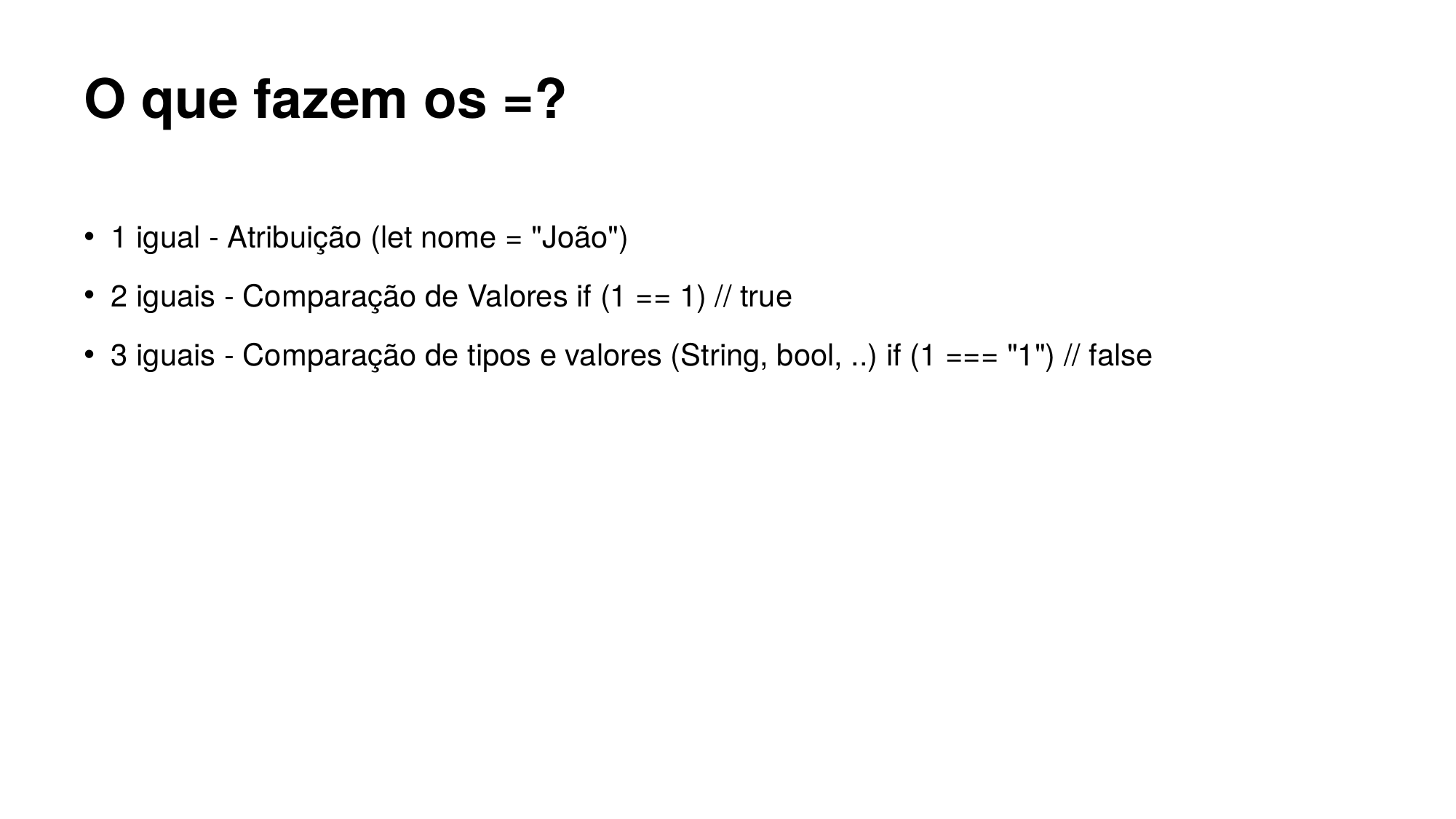

# O que fazem os =?
1 igual - Atribuição (let nome = "João")
2 iguais - Comparação de Valores if (1 == 1) // true
3 iguais - Comparação de tipos e valores (String, bool, ..) if (1 === "1") // false